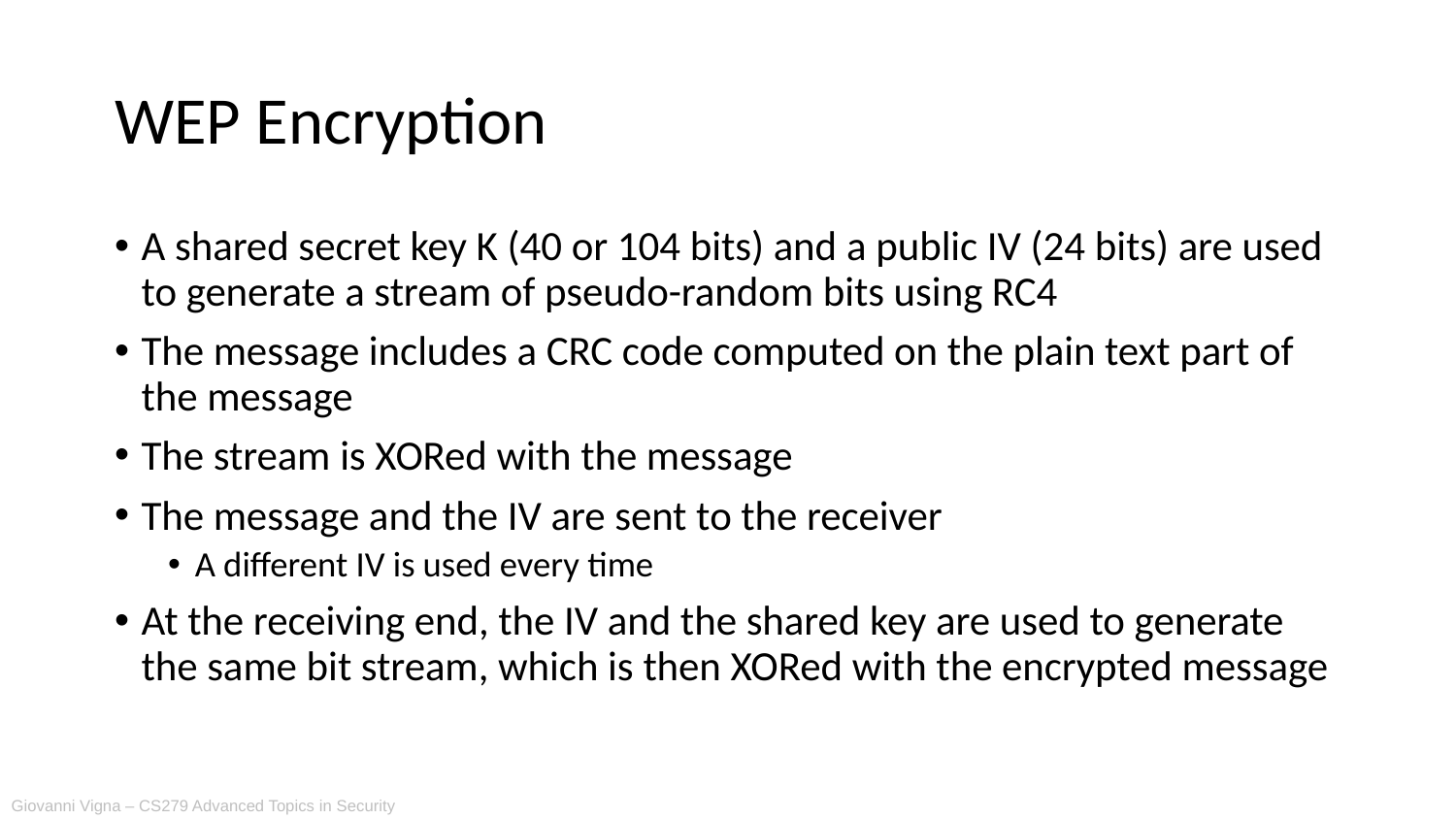

# WEP Encryption
A shared secret key K (40 or 104 bits) and a public IV (24 bits) are used to generate a stream of pseudo-random bits using RC4
The message includes a CRC code computed on the plain text part of the message
The stream is XORed with the message
The message and the IV are sent to the receiver
A different IV is used every time
At the receiving end, the IV and the shared key are used to generate the same bit stream, which is then XORed with the encrypted message